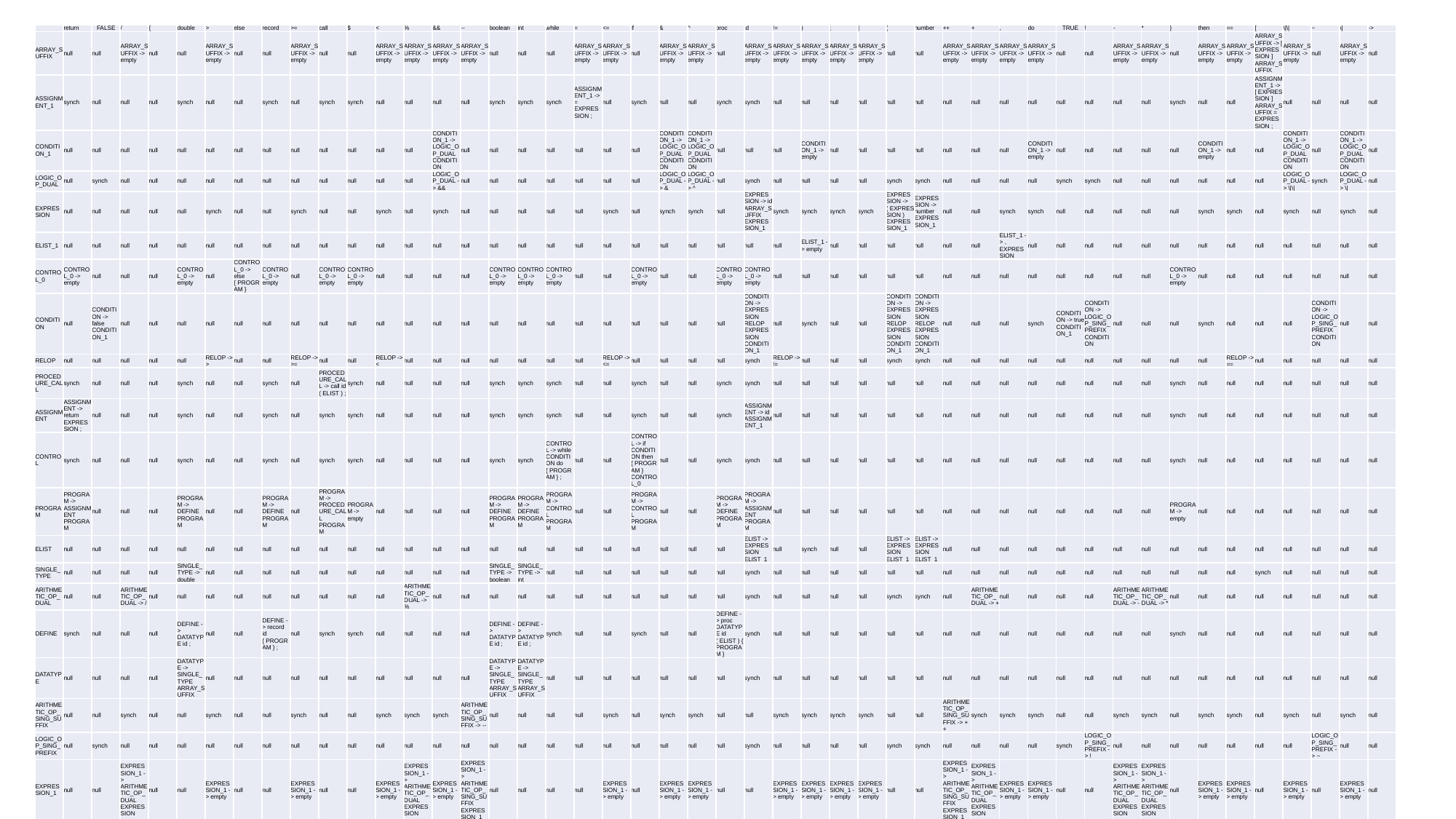

|  | return | FALSE | / | { | double | > | else | record | >= | call | $ | < | % | && | -- | boolean | int | while | = | <= | if | & | ^ | proc | id | != | ) | ; | ] | ( | number | ++ | + | , | do | TRUE | ! | - | \* | } | then | == | [ | \|\| | ~ | \| | -> |
| --- | --- | --- | --- | --- | --- | --- | --- | --- | --- | --- | --- | --- | --- | --- | --- | --- | --- | --- | --- | --- | --- | --- | --- | --- | --- | --- | --- | --- | --- | --- | --- | --- | --- | --- | --- | --- | --- | --- | --- | --- | --- | --- | --- | --- | --- | --- | --- |
| ARRAY\_SUFFIX | null | null | ARRAY\_SUFFIX -> empty | null | null | ARRAY\_SUFFIX -> empty | null | null | ARRAY\_SUFFIX -> empty | null | null | ARRAY\_SUFFIX -> empty | ARRAY\_SUFFIX -> empty | ARRAY\_SUFFIX -> empty | ARRAY\_SUFFIX -> empty | null | null | null | ARRAY\_SUFFIX -> empty | ARRAY\_SUFFIX -> empty | null | ARRAY\_SUFFIX -> empty | ARRAY\_SUFFIX -> empty | null | ARRAY\_SUFFIX -> empty | ARRAY\_SUFFIX -> empty | ARRAY\_SUFFIX -> empty | ARRAY\_SUFFIX -> empty | ARRAY\_SUFFIX -> empty | null | null | ARRAY\_SUFFIX -> empty | ARRAY\_SUFFIX -> empty | ARRAY\_SUFFIX -> empty | ARRAY\_SUFFIX -> empty | null | null | ARRAY\_SUFFIX -> empty | ARRAY\_SUFFIX -> empty | null | ARRAY\_SUFFIX -> empty | ARRAY\_SUFFIX -> empty | ARRAY\_SUFFIX -> [ EXPRESSION ] ARRAY\_SUFFIX | ARRAY\_SUFFIX -> empty | null | ARRAY\_SUFFIX -> empty | null |
| ASSIGNMENT\_1 | synch | null | null | null | synch | null | null | synch | null | synch | synch | null | null | null | null | synch | synch | synch | ASSIGNMENT\_1 -> = EXPRESSION ; | null | synch | null | null | synch | synch | null | null | null | null | null | null | null | null | null | null | null | null | null | null | synch | null | null | ASSIGNMENT\_1 -> [ EXPRESSION ] ARRAY\_SUFFIX = EXPRESSION ; | null | null | null | null |
| CONDITION\_1 | null | null | null | null | null | null | null | null | null | null | null | null | null | CONDITION\_1 -> LOGIC\_OP\_DUAL CONDITION | null | null | null | null | null | null | null | CONDITION\_1 -> LOGIC\_OP\_DUAL CONDITION | CONDITION\_1 -> LOGIC\_OP\_DUAL CONDITION | null | null | null | CONDITION\_1 -> empty | null | null | null | null | null | null | null | CONDITION\_1 -> empty | null | null | null | null | null | CONDITION\_1 -> empty | null | null | CONDITION\_1 -> LOGIC\_OP\_DUAL CONDITION | null | CONDITION\_1 -> LOGIC\_OP\_DUAL CONDITION | null |
| LOGIC\_OP\_DUAL | null | synch | null | null | null | null | null | null | null | null | null | null | null | LOGIC\_OP\_DUAL -> && | null | null | null | null | null | null | null | LOGIC\_OP\_DUAL -> & | LOGIC\_OP\_DUAL -> ^ | null | synch | null | null | null | null | synch | synch | null | null | null | null | synch | synch | null | null | null | null | null | null | LOGIC\_OP\_DUAL -> \|\| | synch | LOGIC\_OP\_DUAL -> \| | null |
| EXPRESSION | null | null | null | null | null | synch | null | null | synch | null | null | synch | null | synch | null | null | null | null | null | synch | null | synch | synch | null | EXPRESSION -> id ARRAY\_SUFFIX EXPRESSION\_1 | synch | synch | synch | synch | EXPRESSION -> ( EXPRESSION ) EXPRESSION\_1 | EXPRESSION -> number EXPRESSION\_1 | null | null | synch | synch | null | null | null | null | null | synch | synch | null | synch | null | synch | null |
| ELIST\_1 | null | null | null | null | null | null | null | null | null | null | null | null | null | null | null | null | null | null | null | null | null | null | null | null | null | null | ELIST\_1 -> empty | null | null | null | null | null | null | ELIST\_1 -> , EXPRESSION | null | null | null | null | null | null | null | null | null | null | null | null | null |
| CONTROL\_0 | CONTROL\_0 -> empty | null | null | null | CONTROL\_0 -> empty | null | CONTROL\_0 -> else { PROGRAM } | CONTROL\_0 -> empty | null | CONTROL\_0 -> empty | CONTROL\_0 -> empty | null | null | null | null | CONTROL\_0 -> empty | CONTROL\_0 -> empty | CONTROL\_0 -> empty | null | null | CONTROL\_0 -> empty | null | null | CONTROL\_0 -> empty | CONTROL\_0 -> empty | null | null | null | null | null | null | null | null | null | null | null | null | null | null | CONTROL\_0 -> empty | null | null | null | null | null | null | null |
| CONDITION | null | CONDITION -> false CONDITION\_1 | null | null | null | null | null | null | null | null | null | null | null | null | null | null | null | null | null | null | null | null | null | null | CONDITION -> EXPRESSION RELOP EXPRESSION CONDITION\_1 | null | synch | null | null | CONDITION -> EXPRESSION RELOP EXPRESSION CONDITION\_1 | CONDITION -> EXPRESSION RELOP EXPRESSION CONDITION\_1 | null | null | null | synch | CONDITION -> true CONDITION\_1 | CONDITION -> LOGIC\_OP\_SING\_PREFIX CONDITION | null | null | null | synch | null | null | null | CONDITION -> LOGIC\_OP\_SING\_PREFIX CONDITION | null | null |
| RELOP | null | null | null | null | null | RELOP -> > | null | null | RELOP -> >= | null | null | RELOP -> < | null | null | null | null | null | null | null | RELOP -> <= | null | null | null | null | synch | RELOP -> != | null | null | null | synch | synch | null | null | null | null | null | null | null | null | null | null | RELOP -> == | null | null | null | null | null |
| PROCEDURE\_CALL | synch | null | null | null | synch | null | null | synch | null | PROCEDURE\_CALL -> call id ( ELIST ) ; | synch | null | null | null | null | synch | synch | synch | null | null | synch | null | null | synch | synch | null | null | null | null | null | null | null | null | null | null | null | null | null | null | synch | null | null | null | null | null | null | null |
| ASSIGNMENT | ASSIGNMENT -> return EXPRESSION ; | null | null | null | synch | null | null | synch | null | synch | synch | null | null | null | null | synch | synch | synch | null | null | synch | null | null | synch | ASSIGNMENT -> id ASSIGNMENT\_1 | null | null | null | null | null | null | null | null | null | null | null | null | null | null | synch | null | null | null | null | null | null | null |
| CONTROL | synch | null | null | null | synch | null | null | synch | null | synch | synch | null | null | null | null | synch | synch | CONTROL -> while CONDITION do { PROGRAM } ; | null | null | CONTROL -> if CONDITION then { PROGRAM } CONTROL\_0 | null | null | synch | synch | null | null | null | null | null | null | null | null | null | null | null | null | null | null | synch | null | null | null | null | null | null | null |
| PROGRAM | PROGRAM -> ASSIGNMENT PROGRAM | null | null | null | PROGRAM -> DEFINE PROGRAM | null | null | PROGRAM -> DEFINE PROGRAM | null | PROGRAM -> PROCEDURE\_CALL PROGRAM | PROGRAM -> empty | null | null | null | null | PROGRAM -> DEFINE PROGRAM | PROGRAM -> DEFINE PROGRAM | PROGRAM -> CONTROL PROGRAM | null | null | PROGRAM -> CONTROL PROGRAM | null | null | PROGRAM -> DEFINE PROGRAM | PROGRAM -> ASSIGNMENT PROGRAM | null | null | null | null | null | null | null | null | null | null | null | null | null | null | PROGRAM -> empty | null | null | null | null | null | null | null |
| ELIST | null | null | null | null | null | null | null | null | null | null | null | null | null | null | null | null | null | null | null | null | null | null | null | null | ELIST -> EXPRESSION ELIST\_1 | null | synch | null | null | ELIST -> EXPRESSION ELIST\_1 | ELIST -> EXPRESSION ELIST\_1 | null | null | null | null | null | null | null | null | null | null | null | null | null | null | null | null |
| SINGLE\_TYPE | null | null | null | null | SINGLE\_TYPE -> double | null | null | null | null | null | null | null | null | null | null | SINGLE\_TYPE -> boolean | SINGLE\_TYPE -> int | null | null | null | null | null | null | null | synch | null | null | null | null | null | null | null | null | null | null | null | null | null | null | null | null | null | synch | null | null | null | null |
| ARITHMETIC\_OP\_DUAL | null | null | ARITHMETIC\_OP\_DUAL -> / | null | null | null | null | null | null | null | null | null | ARITHMETIC\_OP\_DUAL -> % | null | null | null | null | null | null | null | null | null | null | null | synch | null | null | null | null | synch | synch | null | ARITHMETIC\_OP\_DUAL -> + | null | null | null | null | ARITHMETIC\_OP\_DUAL -> - | ARITHMETIC\_OP\_DUAL -> \* | null | null | null | null | null | null | null | null |
| DEFINE | synch | null | null | null | DEFINE -> DATATYPE id ; | null | null | DEFINE -> record id { PROGRAM } ; | null | synch | synch | null | null | null | null | DEFINE -> DATATYPE id ; | DEFINE -> DATATYPE id ; | synch | null | null | synch | null | null | DEFINE -> proc DATATYPE id ( ELIST ) { PROGRAM } | synch | null | null | null | null | null | null | null | null | null | null | null | null | null | null | synch | null | null | null | null | null | null | null |
| DATATYPE | null | null | null | null | DATATYPE -> SINGLE\_TYPE ARRAY\_SUFFIX | null | null | null | null | null | null | null | null | null | null | DATATYPE -> SINGLE\_TYPE ARRAY\_SUFFIX | DATATYPE -> SINGLE\_TYPE ARRAY\_SUFFIX | null | null | null | null | null | null | null | synch | null | null | null | null | null | null | null | null | null | null | null | null | null | null | null | null | null | null | null | null | null | null |
| ARITHMETIC\_OP\_SING\_SUFFIX | null | null | synch | null | null | synch | null | null | synch | null | null | synch | synch | synch | ARITHMETIC\_OP\_SING\_SUFFIX -> -- | null | null | null | null | synch | null | synch | synch | null | null | synch | synch | synch | synch | null | null | ARITHMETIC\_OP\_SING\_SUFFIX -> ++ | synch | synch | synch | null | null | synch | synch | null | synch | synch | null | synch | null | synch | null |
| LOGIC\_OP\_SING\_PREFIX | null | synch | null | null | null | null | null | null | null | null | null | null | null | null | null | null | null | null | null | null | null | null | null | null | synch | null | null | null | null | synch | synch | null | null | null | null | synch | LOGIC\_OP\_SING\_PREFIX -> ! | null | null | null | null | null | null | null | LOGIC\_OP\_SING\_PREFIX -> ~ | null | null |
| EXPRESSION\_1 | null | null | EXPRESSION\_1 -> ARITHMETIC\_OP\_DUAL EXPRESSION | null | null | EXPRESSION\_1 -> empty | null | null | EXPRESSION\_1 -> empty | null | null | EXPRESSION\_1 -> empty | EXPRESSION\_1 -> ARITHMETIC\_OP\_DUAL EXPRESSION | EXPRESSION\_1 -> empty | EXPRESSION\_1 -> ARITHMETIC\_OP\_SING\_SUFFIX EXPRESSION\_1 | null | null | null | null | EXPRESSION\_1 -> empty | null | EXPRESSION\_1 -> empty | EXPRESSION\_1 -> empty | null | null | EXPRESSION\_1 -> empty | EXPRESSION\_1 -> empty | EXPRESSION\_1 -> empty | EXPRESSION\_1 -> empty | null | null | EXPRESSION\_1 -> ARITHMETIC\_OP\_SING\_SUFFIX EXPRESSION\_1 | EXPRESSION\_1 -> ARITHMETIC\_OP\_DUAL EXPRESSION | EXPRESSION\_1 -> empty | EXPRESSION\_1 -> empty | null | null | EXPRESSION\_1 -> ARITHMETIC\_OP\_DUAL EXPRESSION | EXPRESSION\_1 -> ARITHMETIC\_OP\_DUAL EXPRESSION | null | EXPRESSION\_1 -> empty | EXPRESSION\_1 -> empty | null | EXPRESSION\_1 -> empty | null | EXPRESSION\_1 -> empty | null |